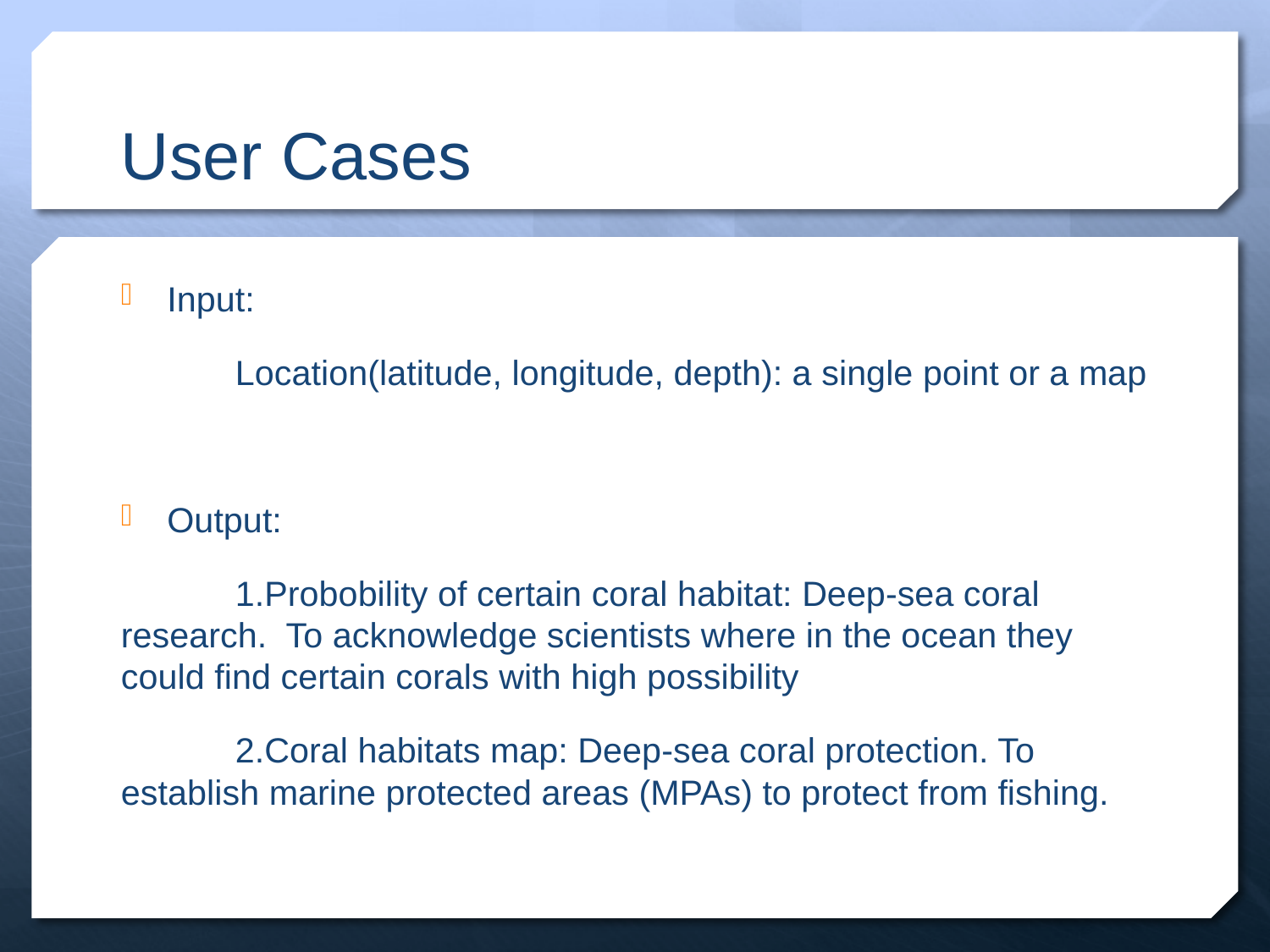

# User Cases
Input:
	Location(latitude, longitude, depth): a single point or a map

Output:
	1.Probobility of certain coral habitat: Deep-sea coral research.  To acknowledge scientists where in the ocean they could find certain corals with high possibility
	2.Coral habitats map: Deep-sea coral protection. To establish marine protected areas (MPAs) to protect from fishing.